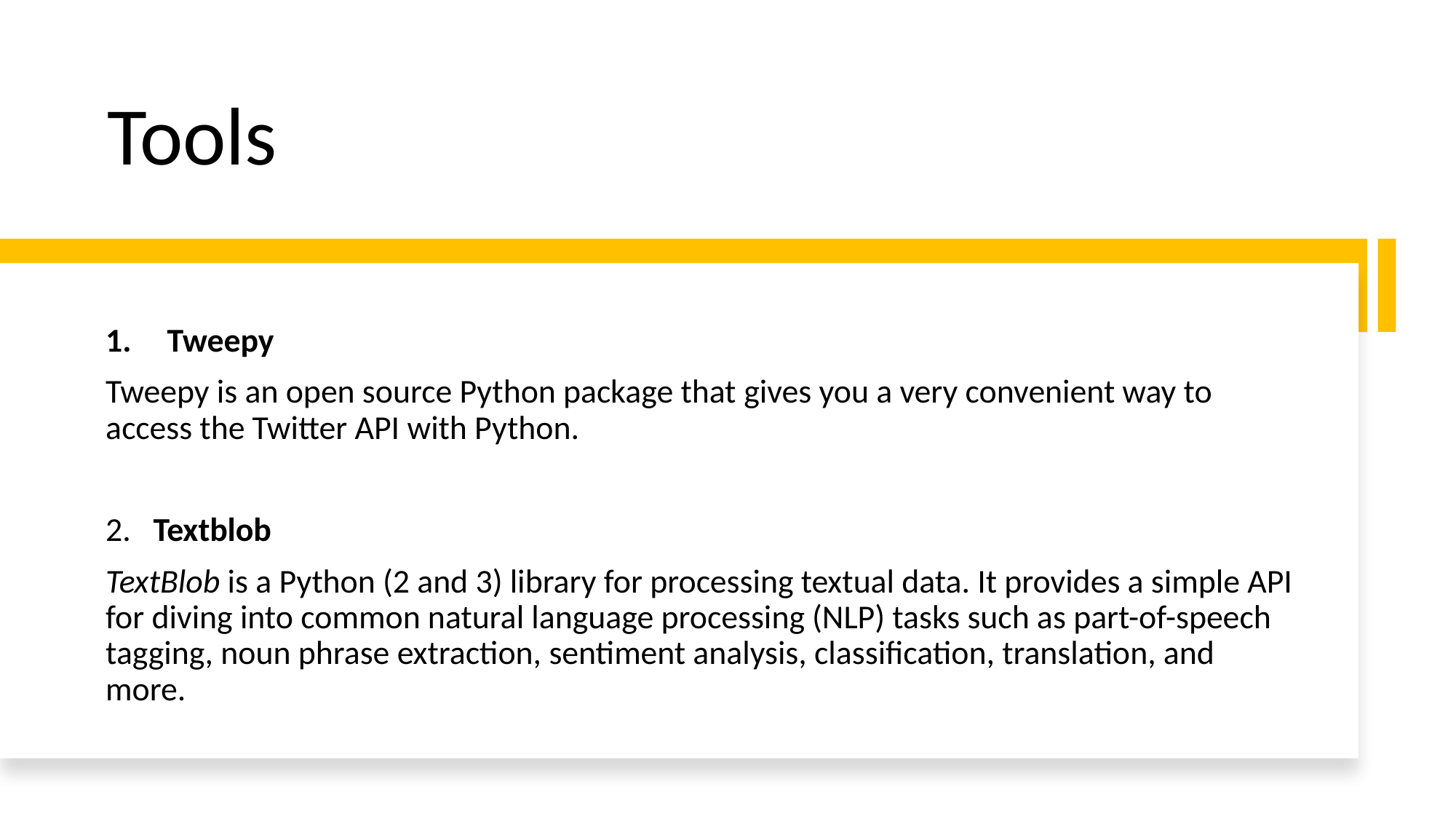

# Tools

Tweepy
Tweepy is an open source Python package that gives you a very convenient way to access the Twitter API with Python.

2.   Textblob
TextBlob is a Python (2 and 3) library for processing textual data. It provides a simple API for diving into common natural language processing (NLP) tasks such as part-of-speech tagging, noun phrase extraction, sentiment analysis, classification, translation, and more.